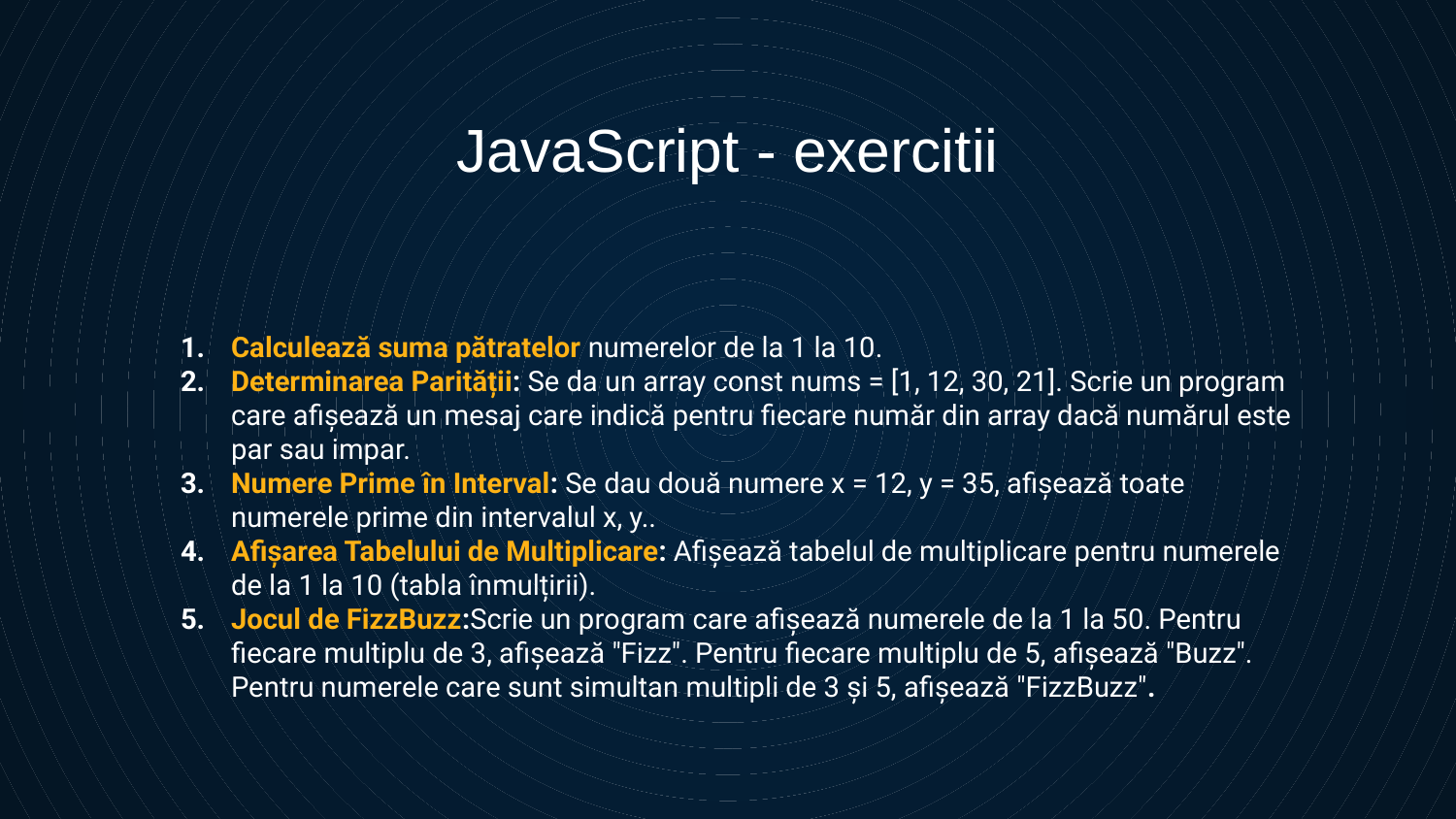

JavaScript - exercitii

Calculează suma pătratelor numerelor de la 1 la 10.
Determinarea Parității: Se da un array const nums = [1, 12, 30, 21]. Scrie un program care afișează un mesaj care indică pentru fiecare număr din array dacă numărul este par sau impar.
Numere Prime în Interval: Se dau două numere x = 12, y = 35, afișează toate numerele prime din intervalul x, y..
Afișarea Tabelului de Multiplicare: Afișează tabelul de multiplicare pentru numerele de la 1 la 10 (tabla înmulțirii).
Jocul de FizzBuzz:Scrie un program care afișează numerele de la 1 la 50. Pentru fiecare multiplu de 3, afișează "Fizz". Pentru fiecare multiplu de 5, afișează "Buzz". Pentru numerele care sunt simultan multipli de 3 și 5, afișează "FizzBuzz".